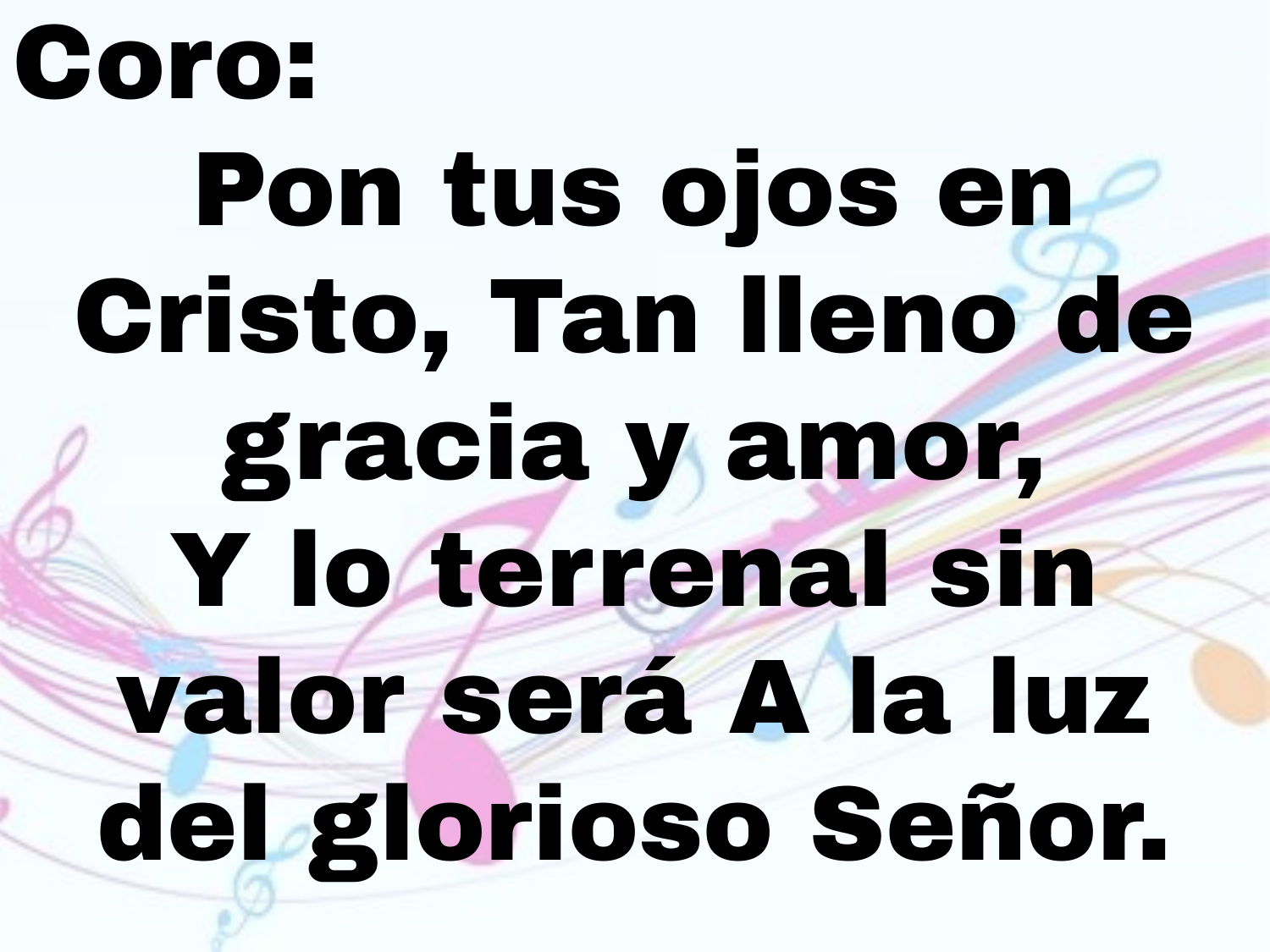

Coro:
Pon tus ojos en Cristo, Tan lleno de gracia y amor,
Y lo terrenal sin valor será A la luz del glorioso Señor.